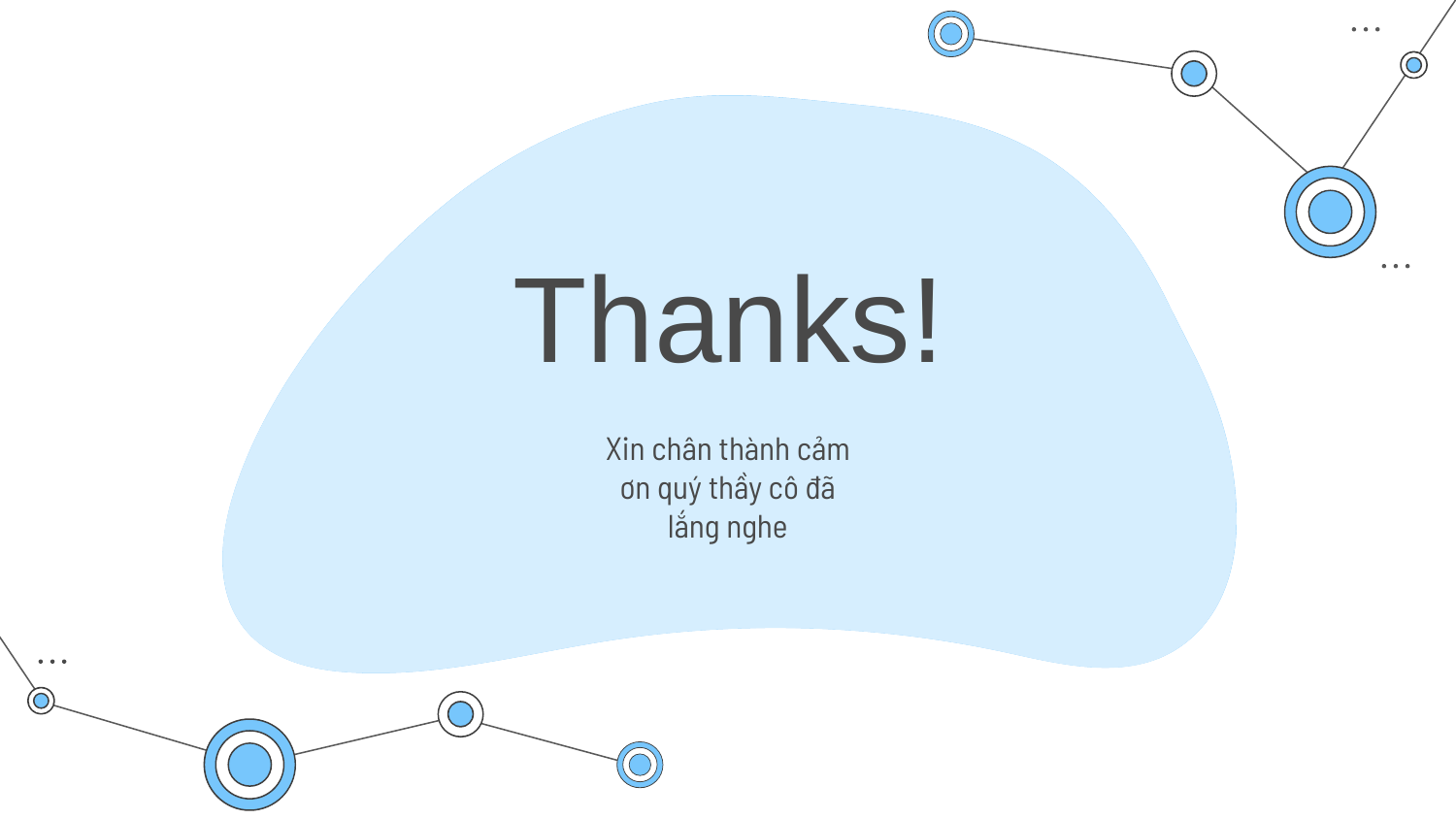

# Thanks!
Xin chân thành cảm ơn quý thầy cô đã lắng nghe